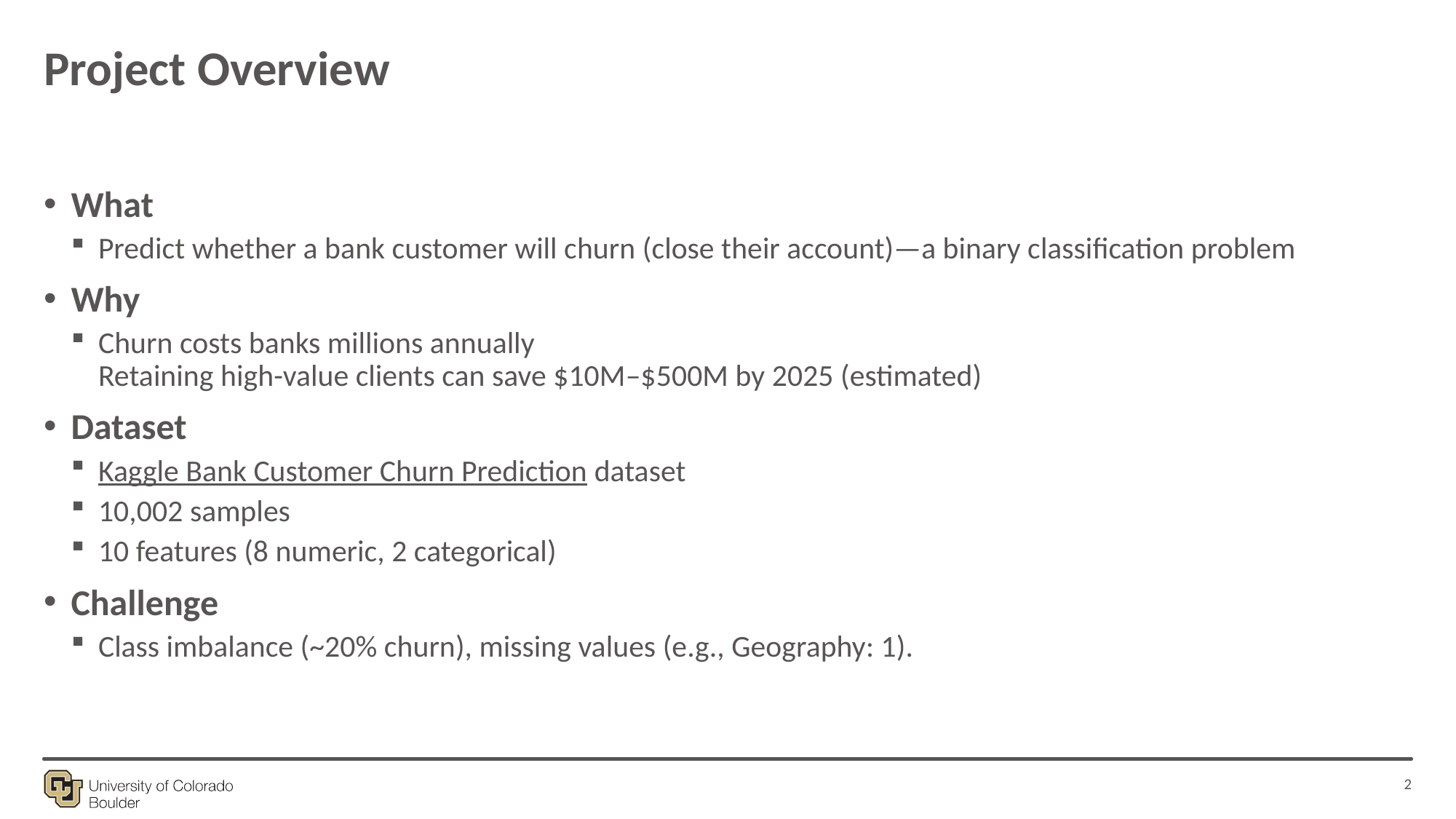

# Project Overview
What
Predict whether a bank customer will churn (close their account)—a binary classification problem
Why
Churn costs banks millions annually
Retaining high-value clients can save $10M–$500M by 2025 (estimated)
Dataset
Kaggle Bank Customer Churn Prediction dataset
10,002 samples
10 features (8 numeric, 2 categorical)
Challenge
Class imbalance (~20% churn), missing values (e.g., Geography: 1).
2